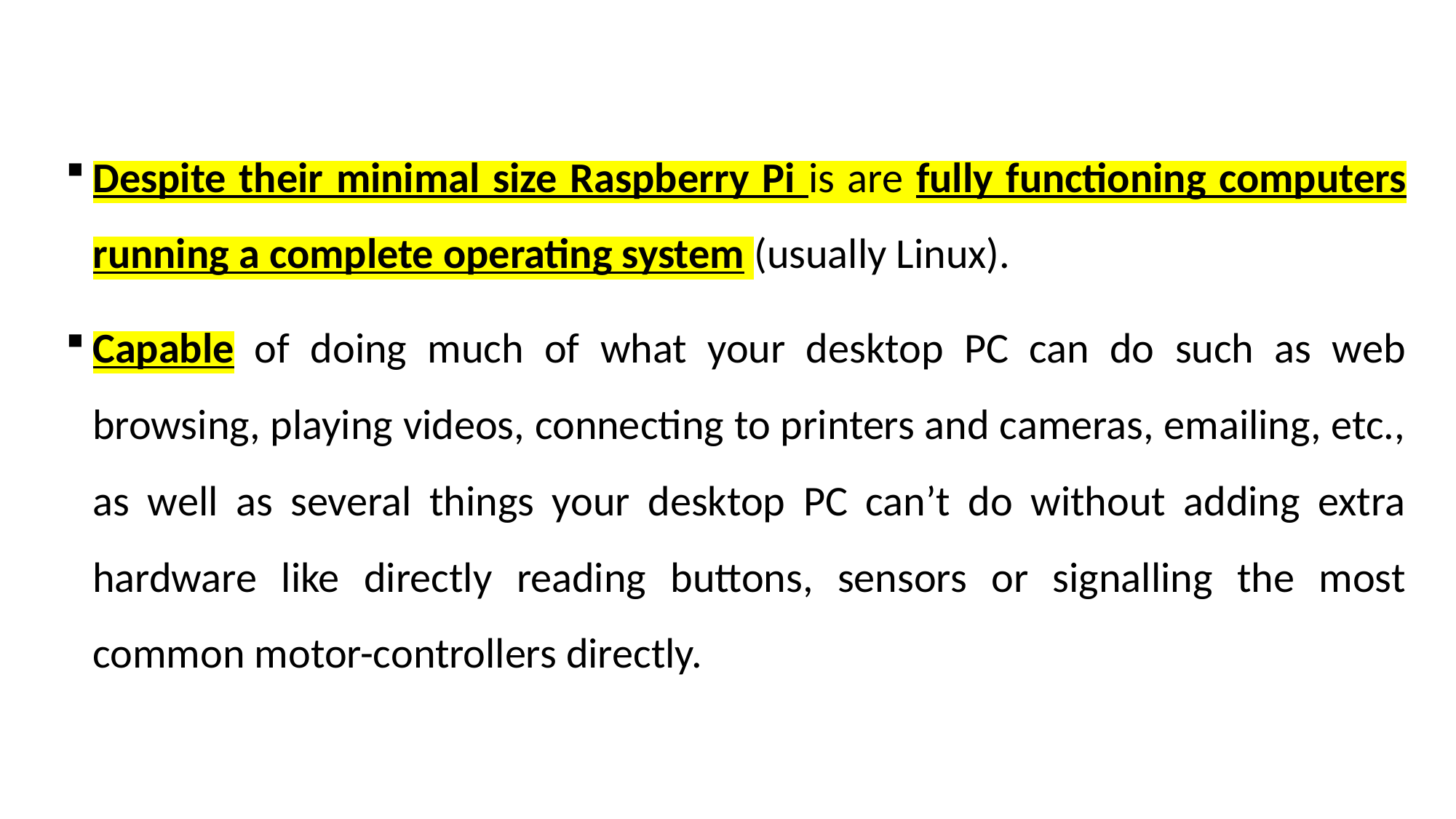

Despite their minimal size Raspberry Pi is are fully functioning computers running a complete operating system (usually Linux).
Capable of doing much of what your desktop PC can do such as web browsing, playing videos, connecting to printers and cameras, emailing, etc., as well as several things your desktop PC can’t do without adding extra hardware like directly reading buttons, sensors or signalling the most common motor-controllers directly.